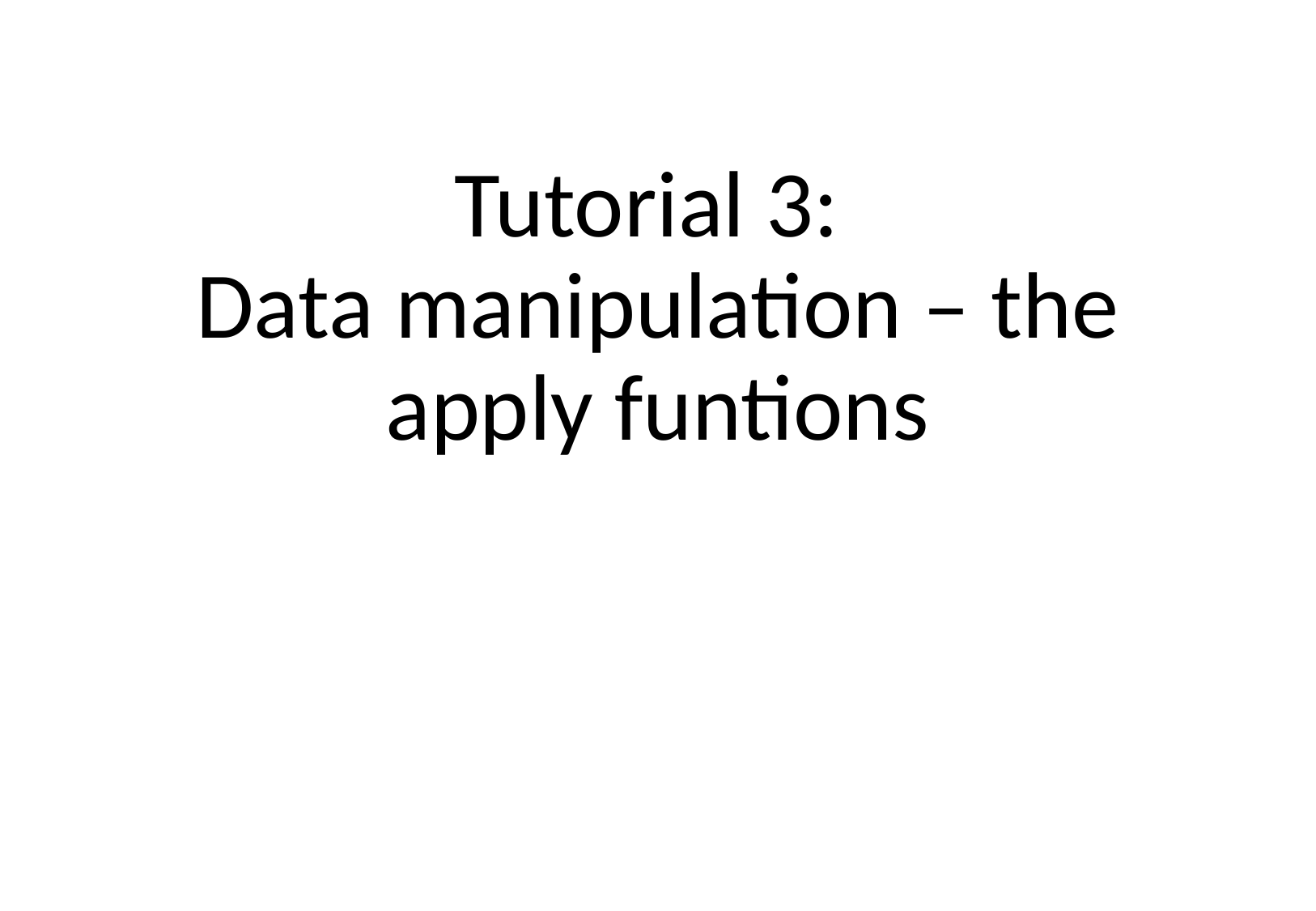

# Tutorial 3: Data manipulation – the apply funtions